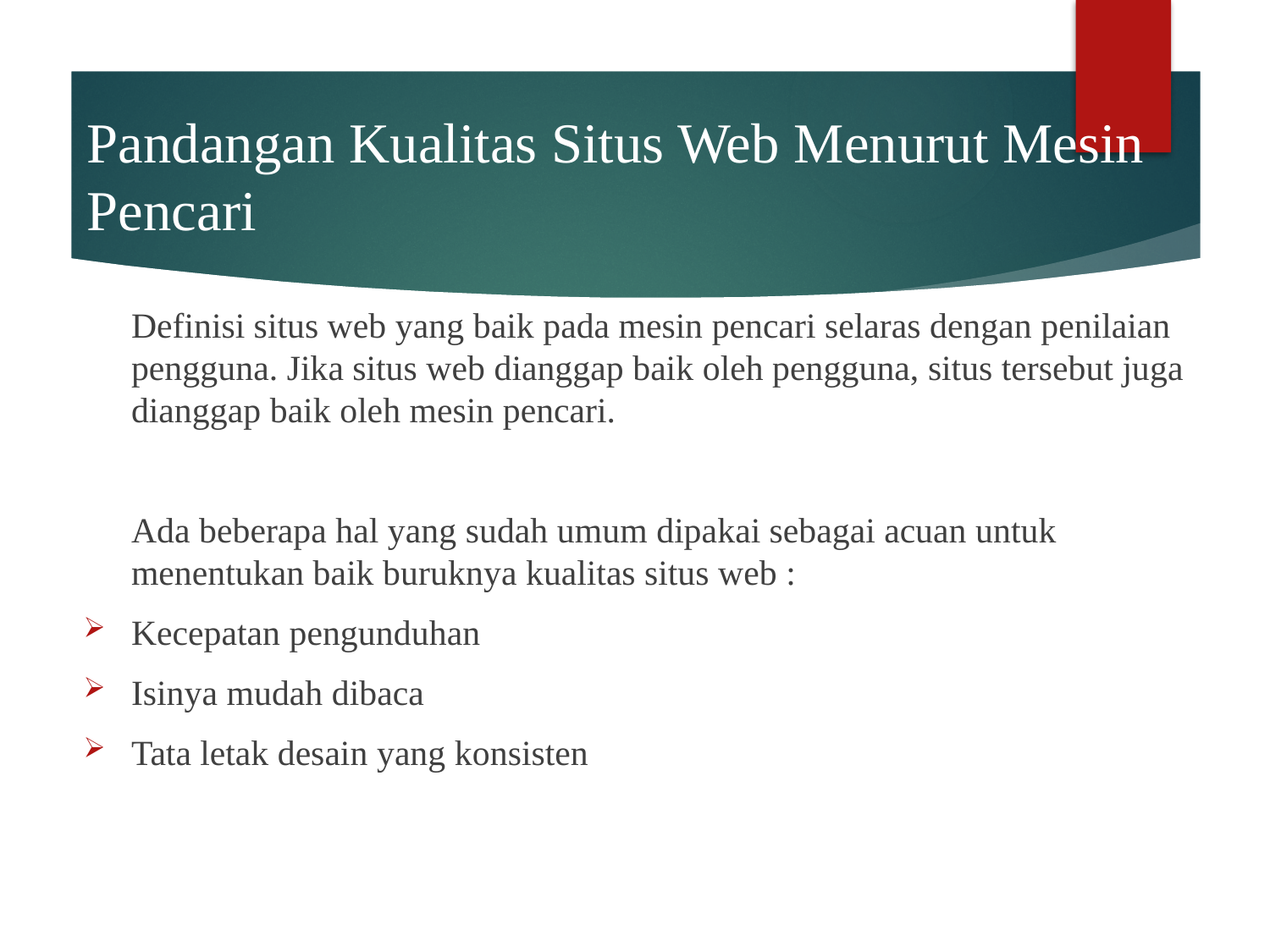

# Pandangan Kualitas Situs Web Menurut Mesin Pencari
	Definisi situs web yang baik pada mesin pencari selaras dengan penilaian pengguna. Jika situs web dianggap baik oleh pengguna, situs tersebut juga dianggap baik oleh mesin pencari.

	Ada beberapa hal yang sudah umum dipakai sebagai acuan untuk menentukan baik buruknya kualitas situs web :
Kecepatan pengunduhan
Isinya mudah dibaca
Tata letak desain yang konsisten